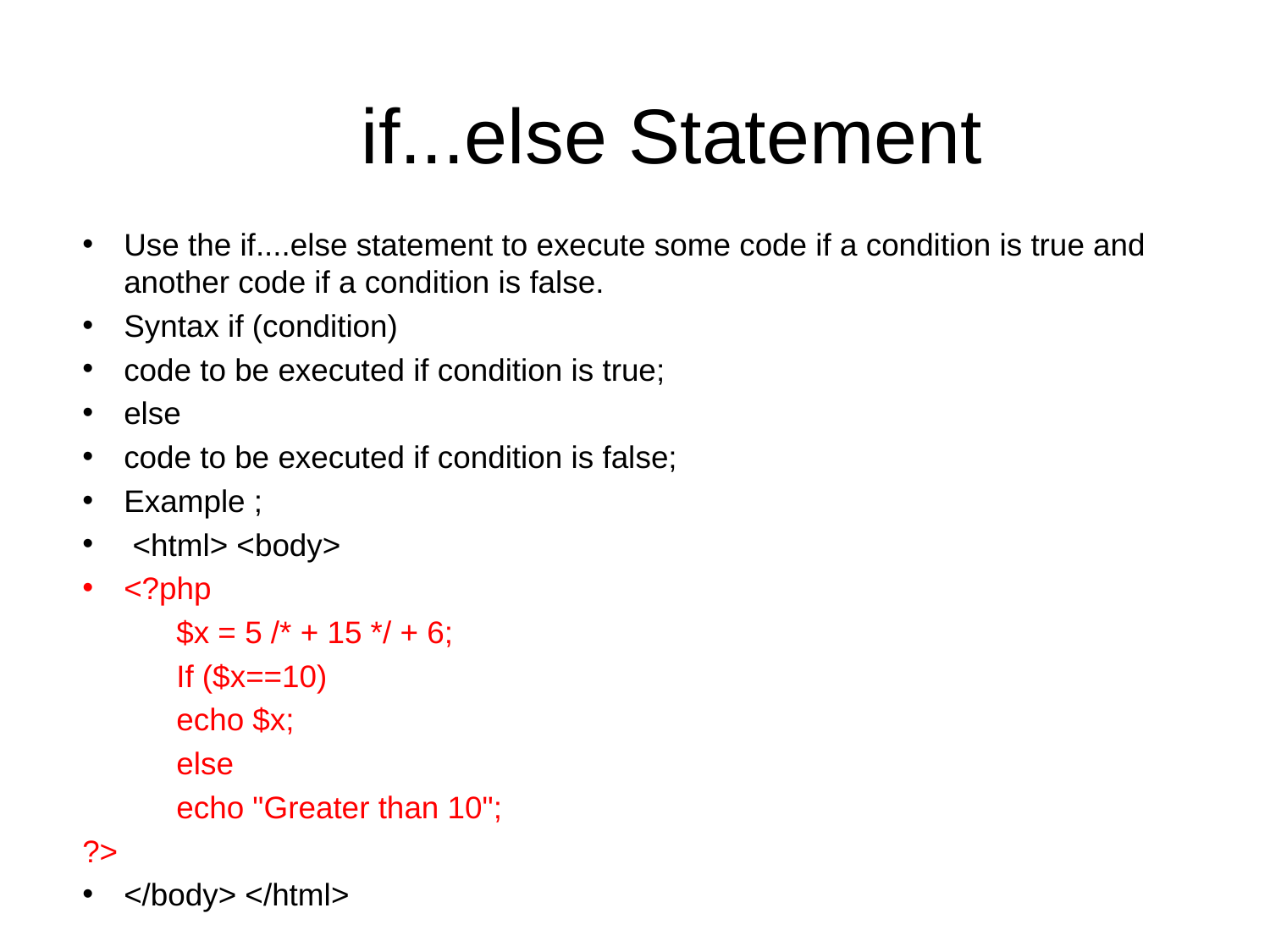

# if...else Statement
Use the if....else statement to execute some code if a condition is true and another code if a condition is false.
Syntax if (condition)
code to be executed if condition is true;
else
code to be executed if condition is false;
Example ;
 <html> <body>
<?php
	$x = 5 /* + 15 */ + 6;
	If ($x==10)
		echo $x;
	else
		echo "Greater than 10";
?>
</body> </html>